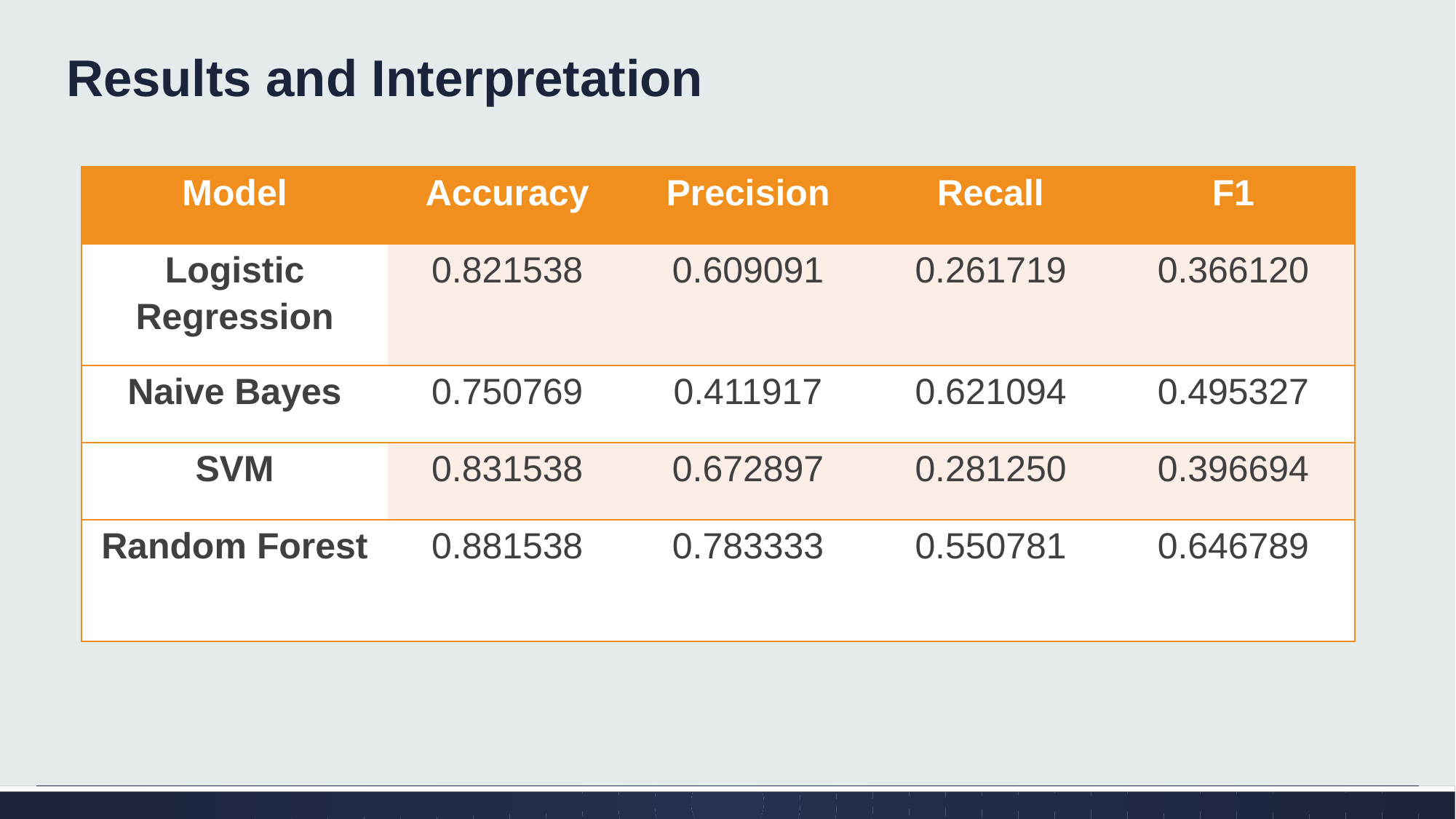

# Results and Interpretation
| Model | Accuracy | Precision | Recall | F1 |
| --- | --- | --- | --- | --- |
| Logistic Regression | 0.821538 | 0.609091 | 0.261719 | 0.366120 |
| Naive Bayes | 0.750769 | 0.411917 | 0.621094 | 0.495327 |
| SVM | 0.831538 | 0.672897 | 0.281250 | 0.396694 |
| Random Forest | 0.881538 | 0.783333 | 0.550781 | 0.646789 |